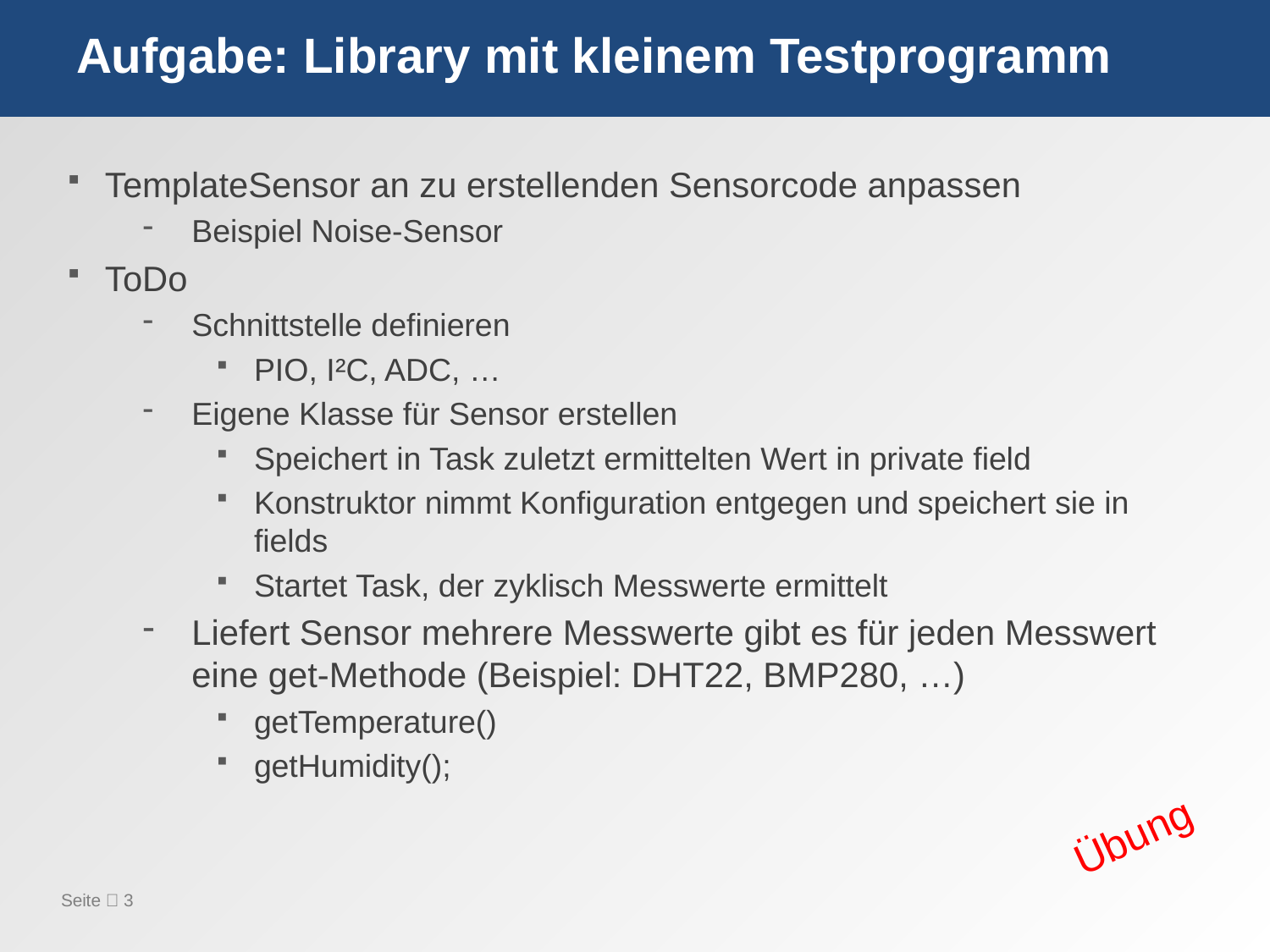

# Aufgabe: Library mit kleinem Testprogramm
TemplateSensor an zu erstellenden Sensorcode anpassen
Beispiel Noise-Sensor
ToDo
Schnittstelle definieren
PIO, I²C, ADC, …
Eigene Klasse für Sensor erstellen
Speichert in Task zuletzt ermittelten Wert in private field
Konstruktor nimmt Konfiguration entgegen und speichert sie in fields
Startet Task, der zyklisch Messwerte ermittelt
Liefert Sensor mehrere Messwerte gibt es für jeden Messwert eine get-Methode (Beispiel: DHT22, BMP280, …)
getTemperature()
getHumidity();
Übung